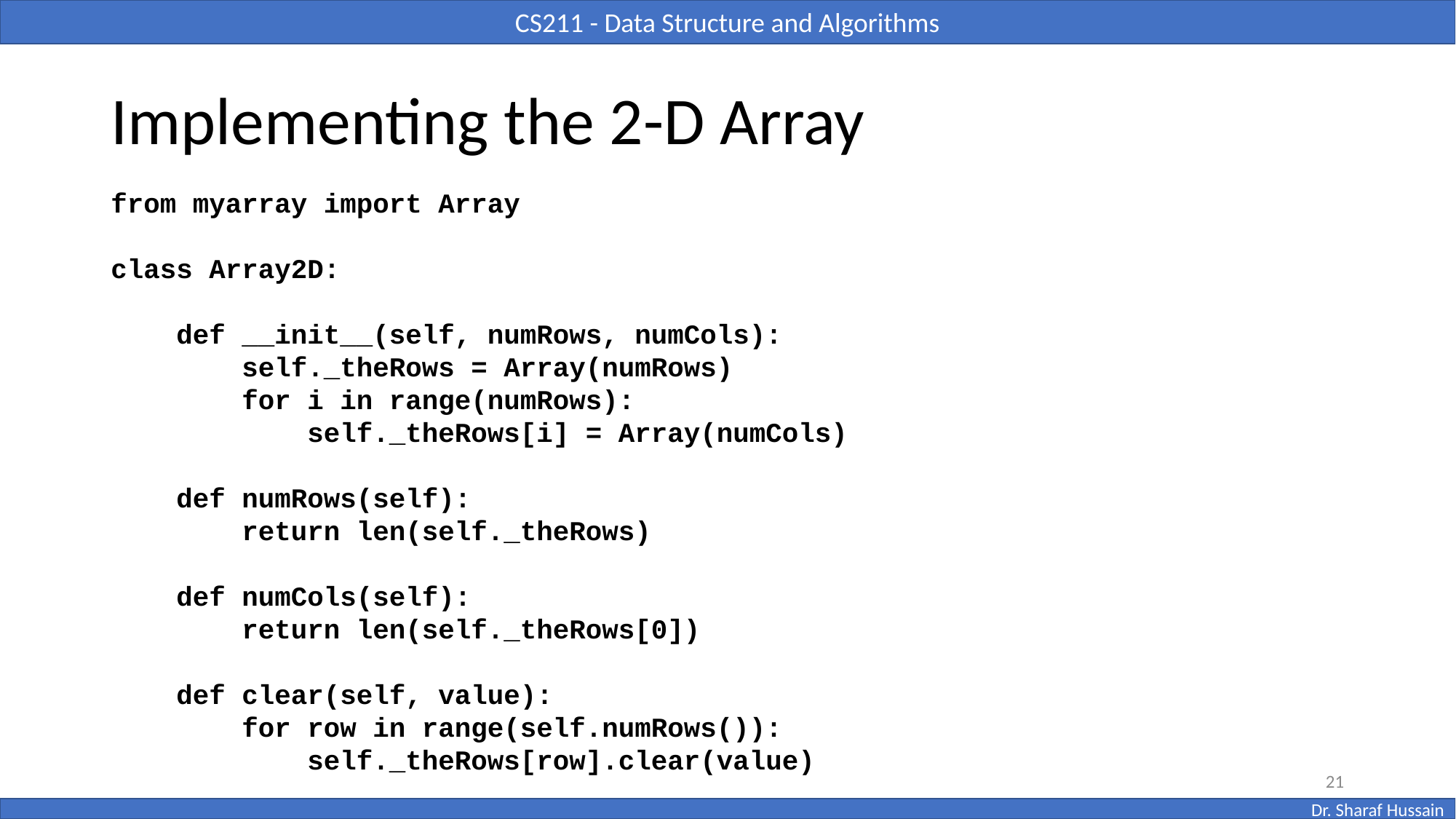

# Implementing the 2-D Array
from myarray import Array
class Array2D:
    def __init__(self, numRows, numCols):
        self._theRows = Array(numRows)
        for i in range(numRows):
            self._theRows[i] = Array(numCols)
    def numRows(self):
        return len(self._theRows)
    def numCols(self):
        return len(self._theRows[0])
    def clear(self, value):
        for row in range(self.numRows()):
            self._theRows[row].clear(value)
21